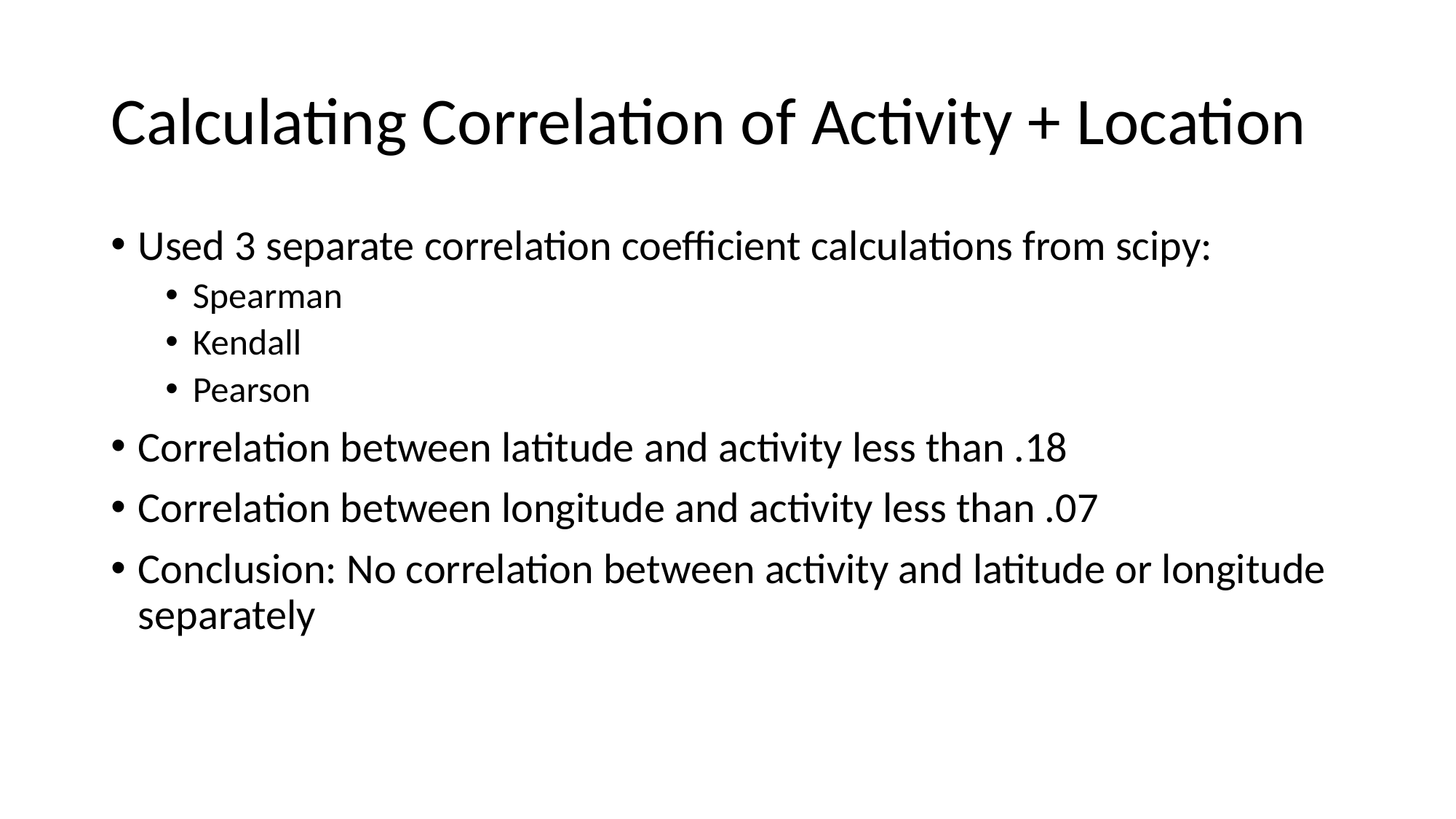

# Calculating Correlation of Activity + Location
Used 3 separate correlation coefficient calculations from scipy:
Spearman
Kendall
Pearson
Correlation between latitude and activity less than .18
Correlation between longitude and activity less than .07
Conclusion: No correlation between activity and latitude or longitude separately